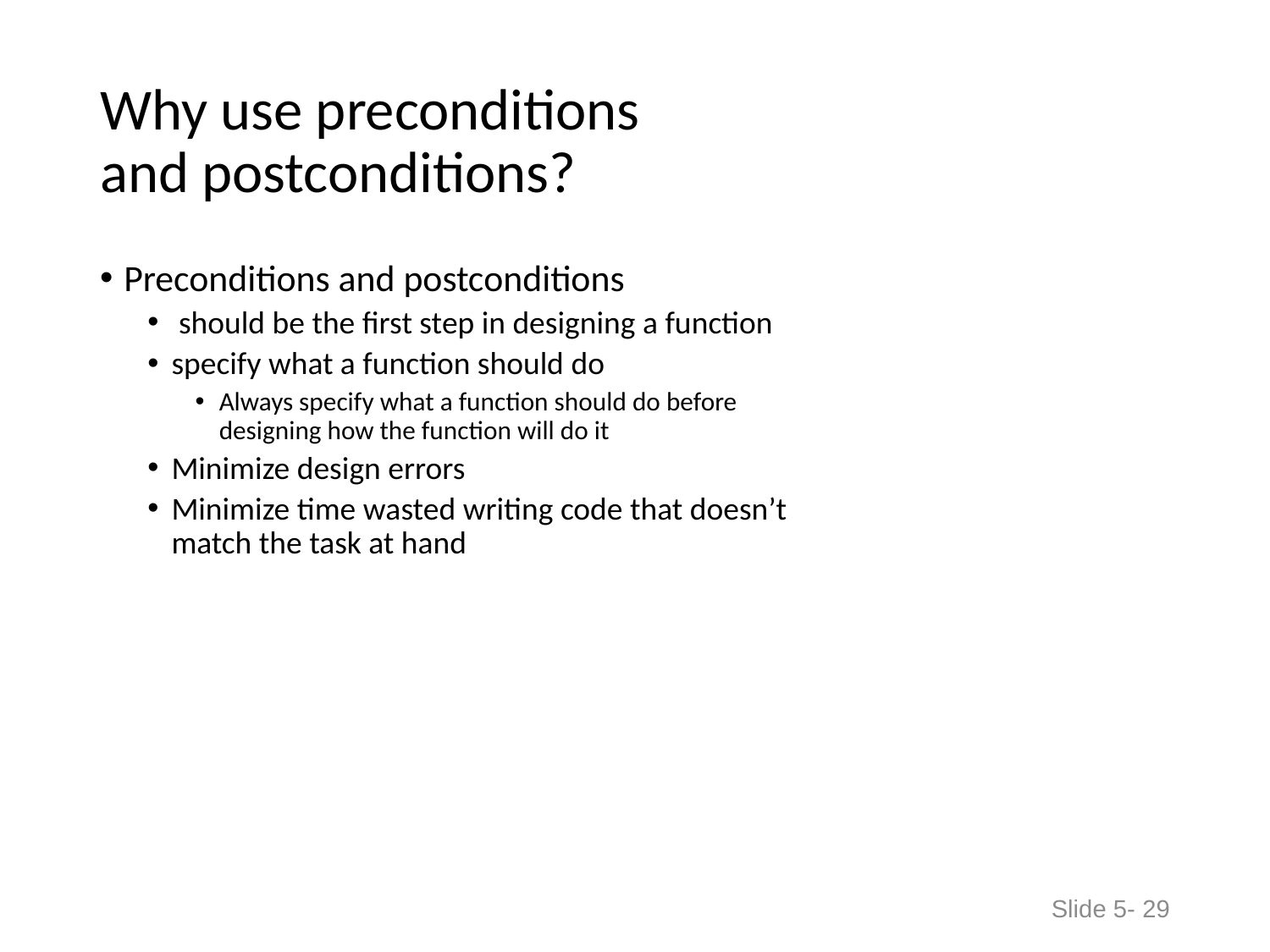

# Why use preconditions and postconditions?
Preconditions and postconditions
 should be the first step in designing a function
specify what a function should do
Always specify what a function should do before
designing how the function will do it
Minimize design errors
Minimize time wasted writing code that doesn’t
match the task at hand
Slide 5- 29